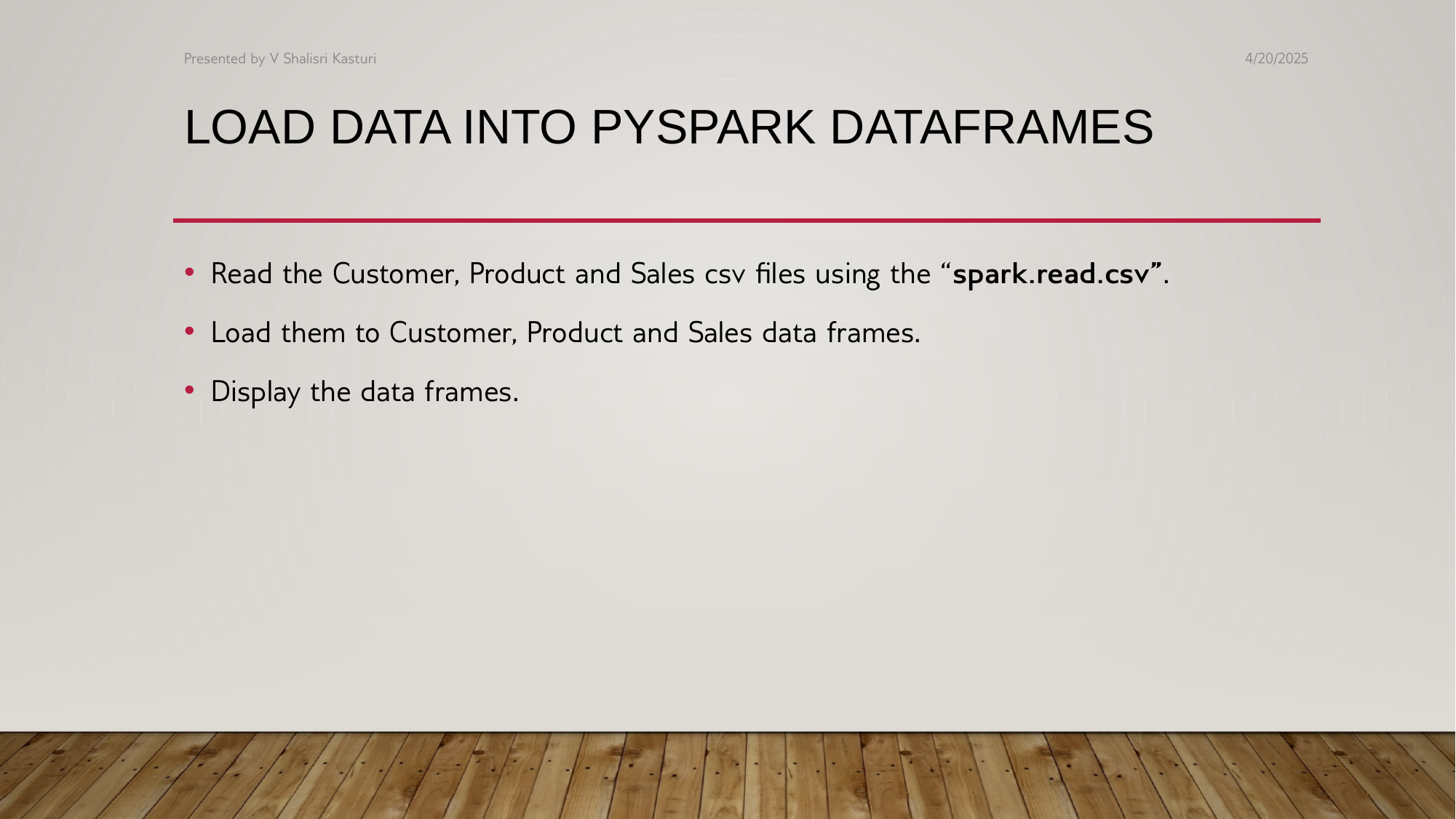

Presented by V Shalisri Kasturi
4/20/2025
# Load Data into PySpark DataFrames
Read the Customer, Product and Sales csv files using the “spark.read.csv”.
Load them to Customer, Product and Sales data frames.
Display the data frames.